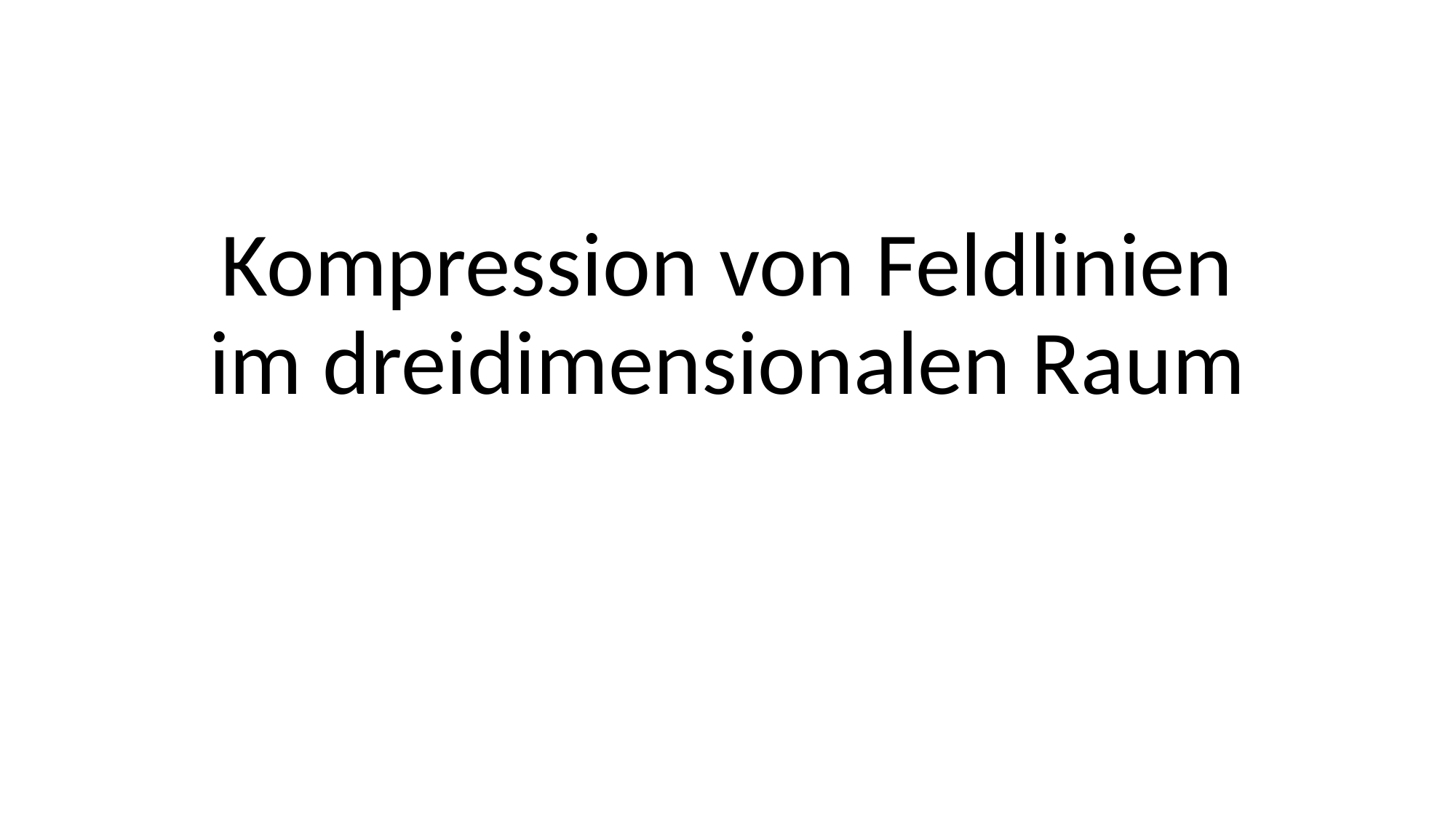

# Kompression von Feldlinien im dreidimensionalen Raum